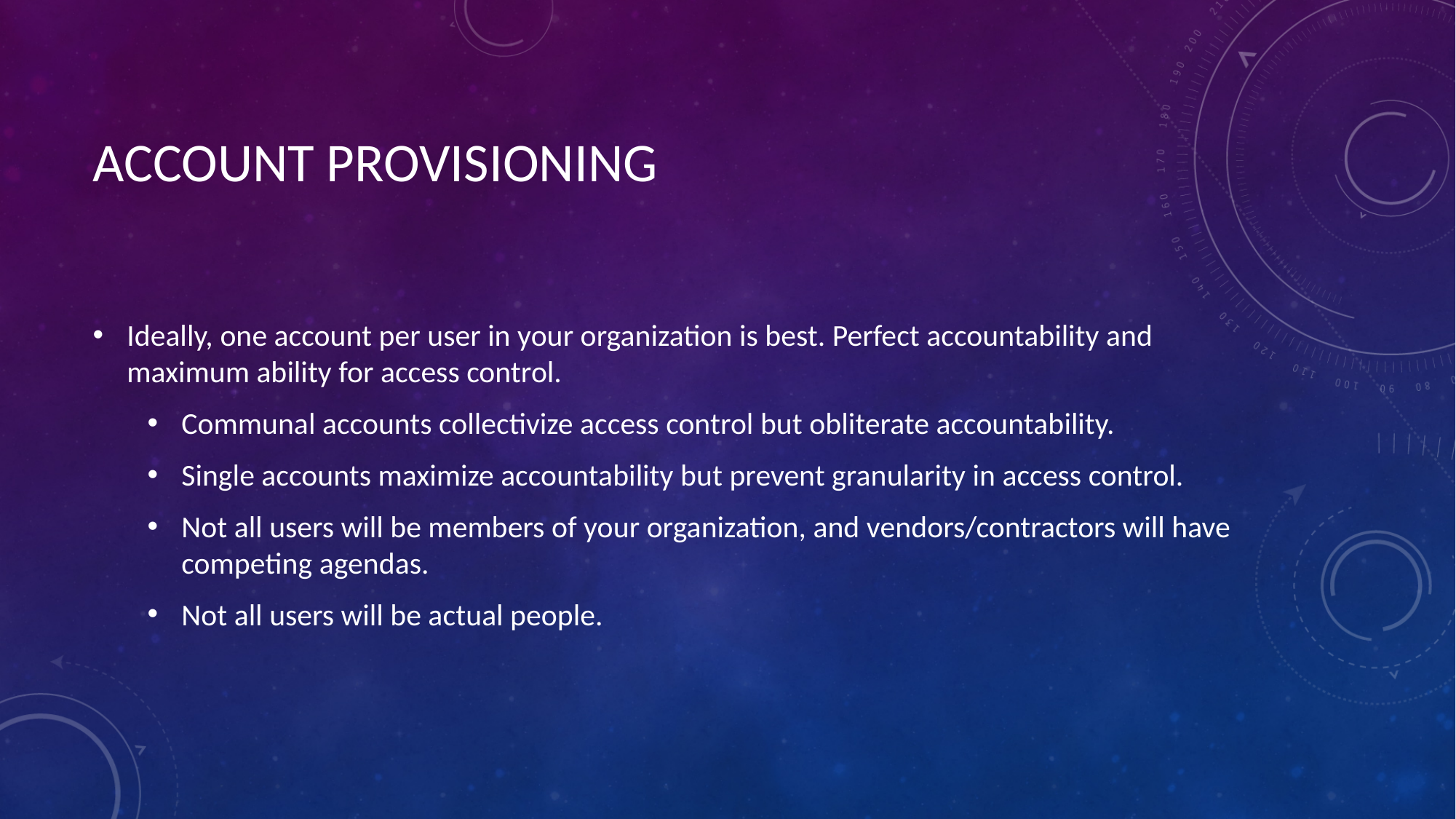

# Account provisioning
Ideally, one account per user in your organization is best. Perfect accountability and maximum ability for access control.
Communal accounts collectivize access control but obliterate accountability.
Single accounts maximize accountability but prevent granularity in access control.
Not all users will be members of your organization, and vendors/contractors will have competing agendas.
Not all users will be actual people.